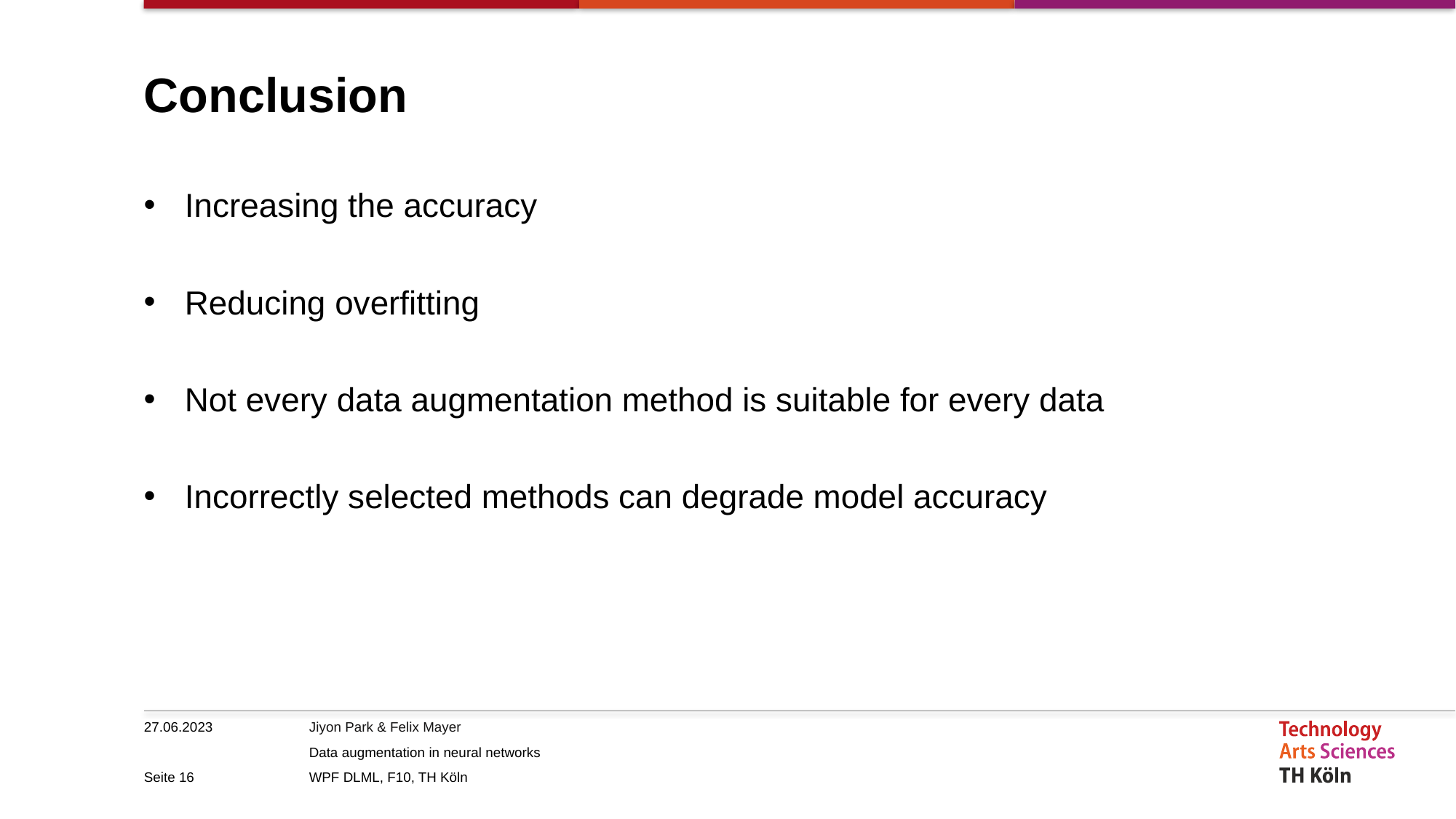

# Conclusion
Increasing the accuracy

Reducing overfitting

Not every data augmentation method is suitable for every data

Incorrectly selected methods can degrade model accuracy

27.06.2023
Seite 16